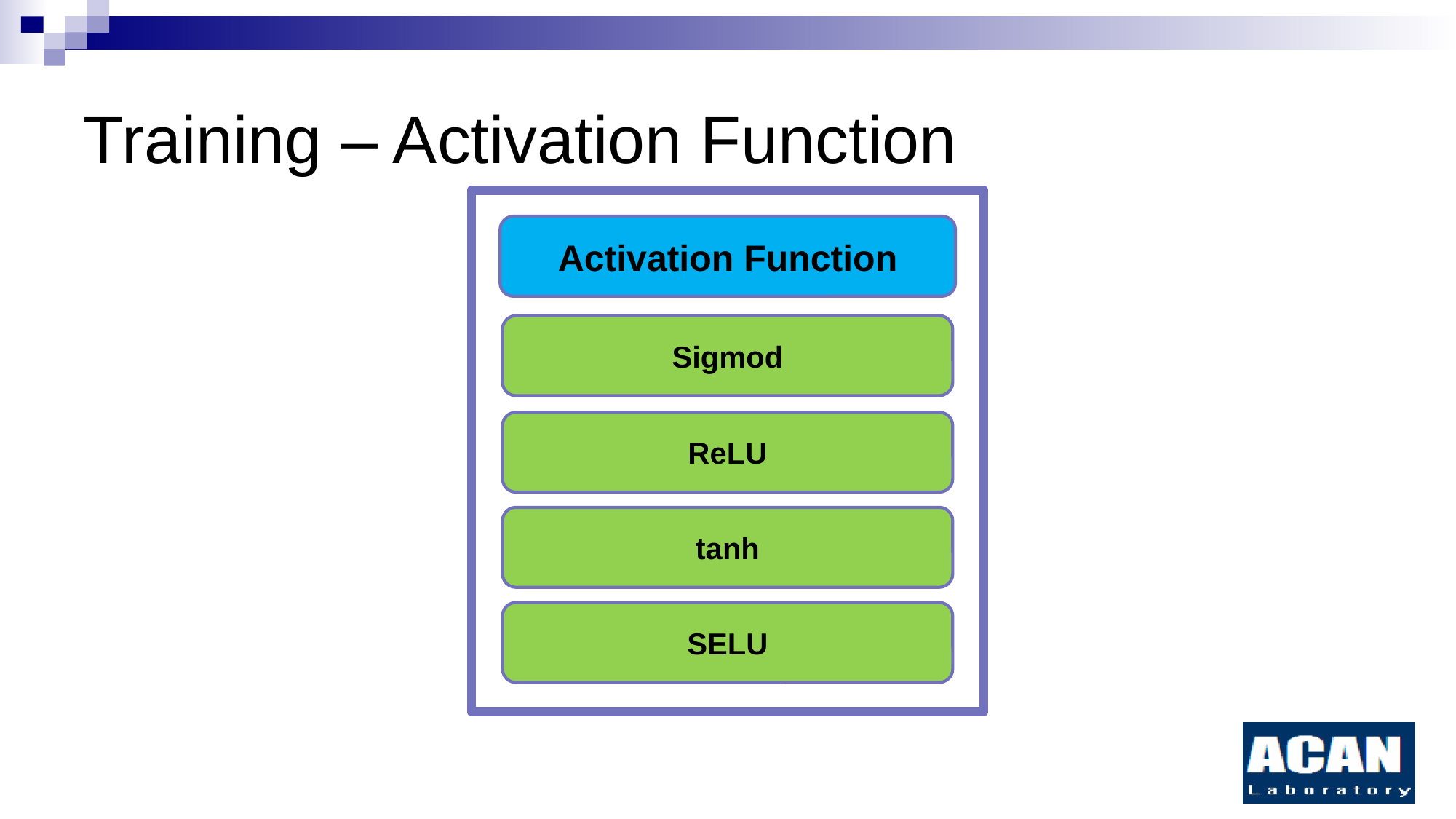

# Training – Activation Function

Activation Function
Sigmod
ReLU
tanh
SELU